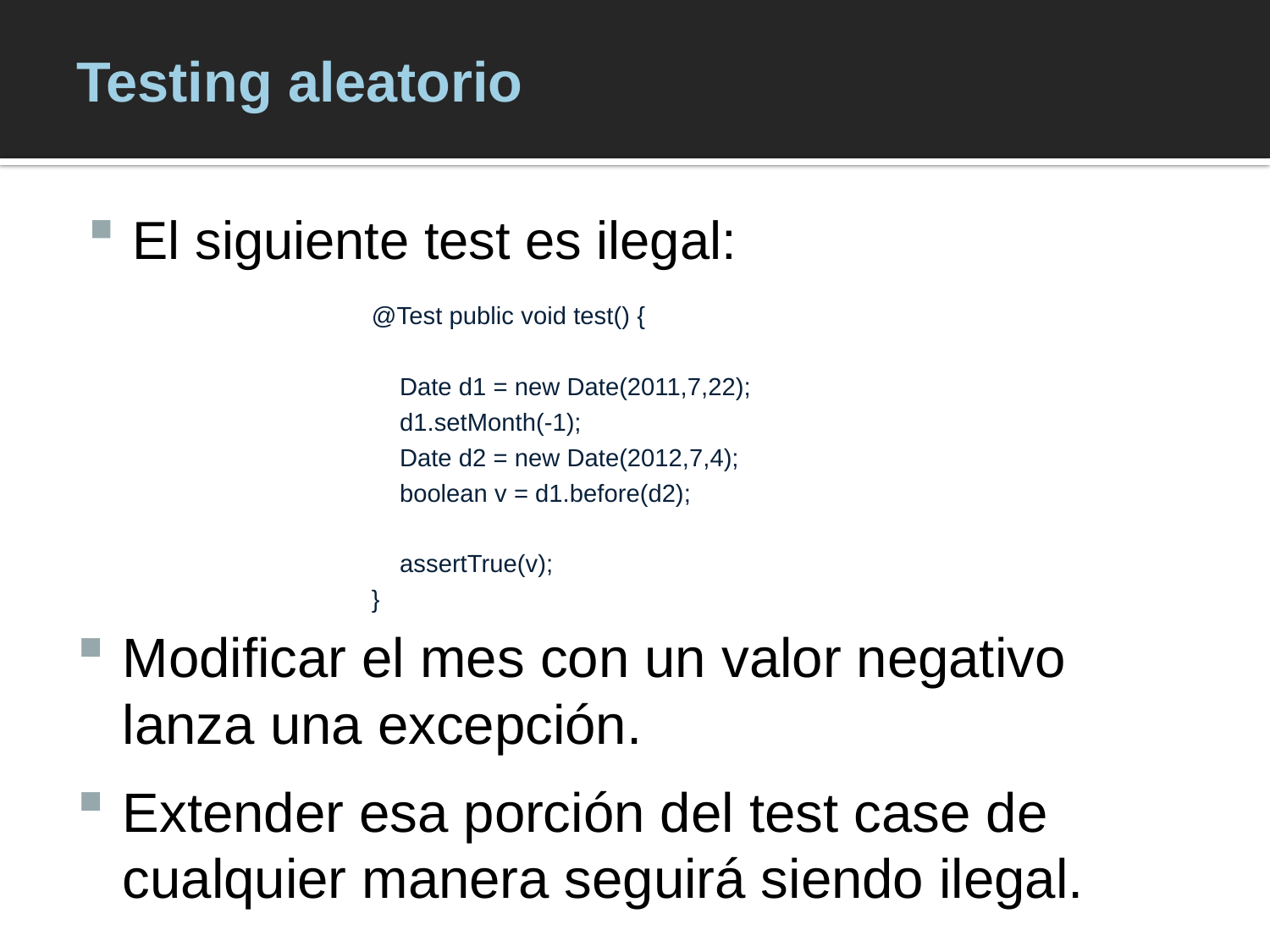

# Testing aleatorio
El siguiente test es ilegal:
@Test public void test() {

    Date d1 = new Date(2011,7,22);
    d1.setMonth(-1);
    Date d2 = new Date(2012,7,4);
    boolean v = d1.before(d2);

    assertTrue(v);
}
Modificar el mes con un valor negativo lanza una excepción.
Extender esa porción del test case de cualquier manera seguirá siendo ilegal.